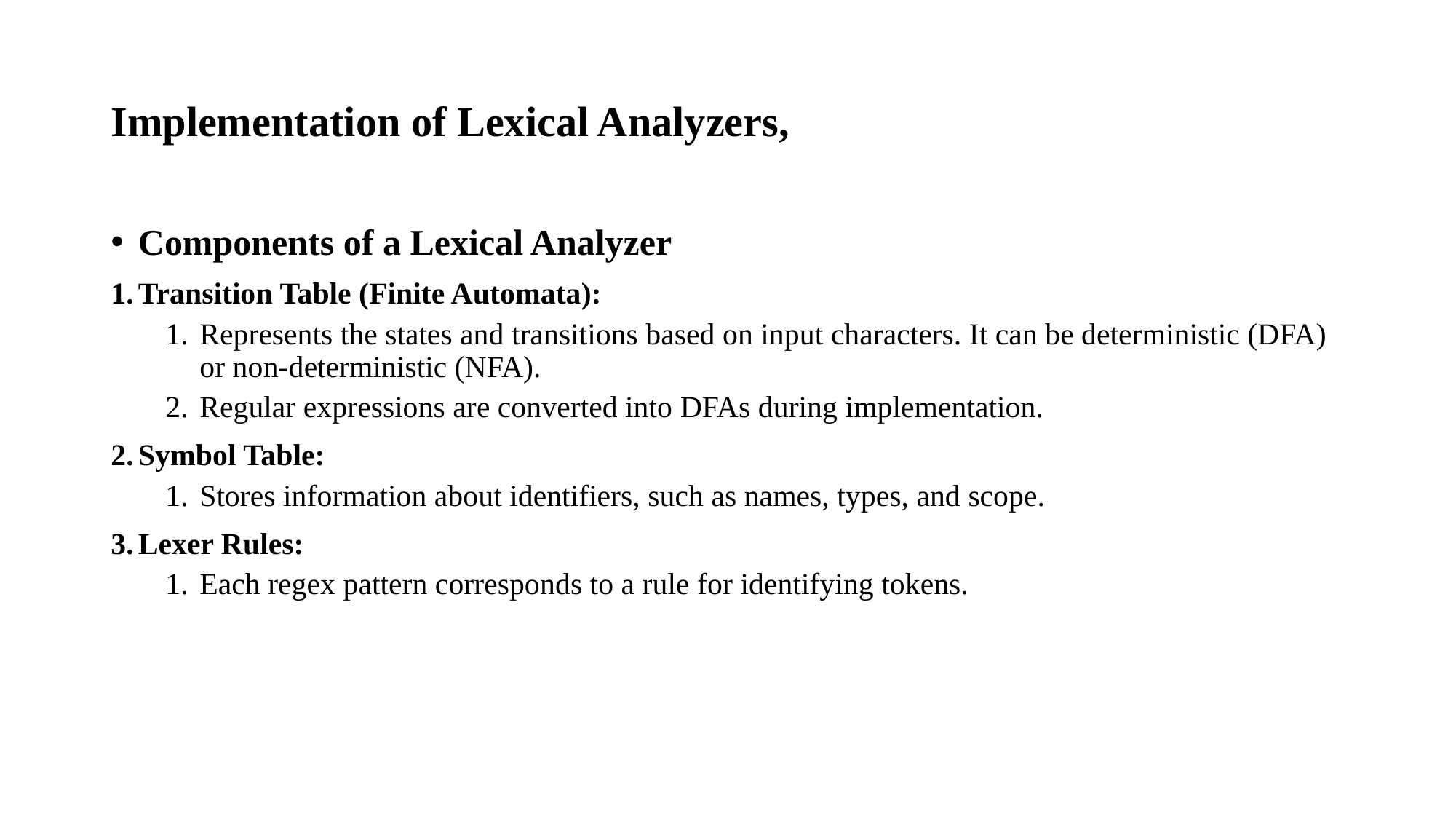

# Implementation of Lexical Analyzers,
Components of a Lexical Analyzer
Transition Table (Finite Automata):
Represents the states and transitions based on input characters. It can be deterministic (DFA) or non-deterministic (NFA).
Regular expressions are converted into DFAs during implementation.
Symbol Table:
Stores information about identifiers, such as names, types, and scope.
Lexer Rules:
Each regex pattern corresponds to a rule for identifying tokens.